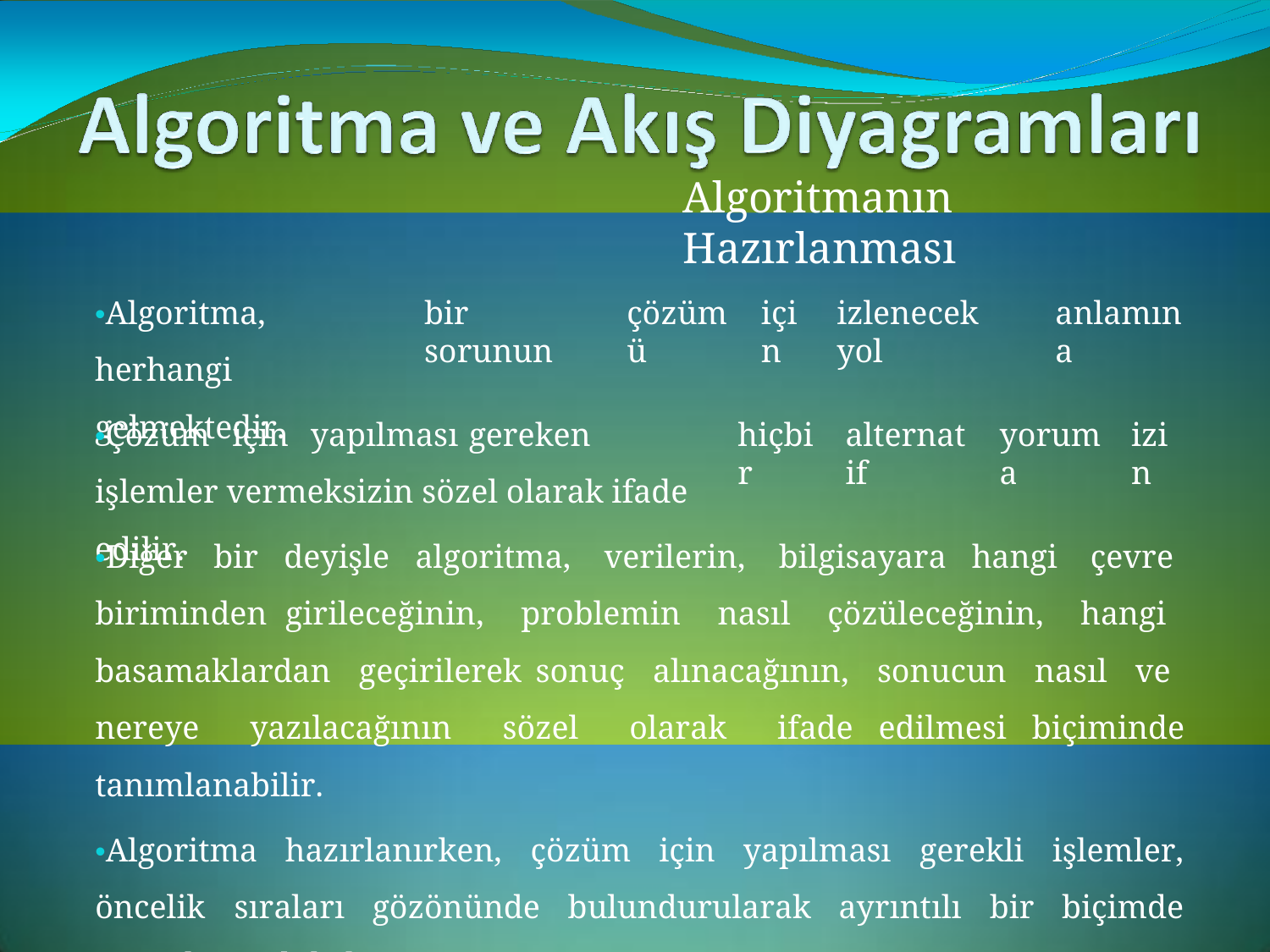

# Algoritmanın Hazırlanması
•Algoritma,	herhangi gelmektedir.
bir	sorunun
çözümü
için
izlenecek	yol
anlamına
•Çözüm	için	yapılması	gereken	işlemler vermeksizin sözel olarak ifade edilir.
hiçbir
alternatif
yoruma
izin
•Diğer  bir  deyişle  algoritma,   verilerin,   bilgisayara  hangi   çevre  biriminden girileceğinin,  problemin  nasıl  çözüleceğinin,  hangi  basamaklardan  geçirilerek sonuç  alınacağının,  sonucun  nasıl  ve  nereye  yazılacağının  sözel  olarak  ifade edilmesi biçiminde tanımlanabilir.
•Algoritma hazırlanırken, çözüm için yapılması gerekli işlemler, öncelik sıraları gözönünde bulundurularak ayrıntılı bir biçimde tanımlanmalıdırlar.